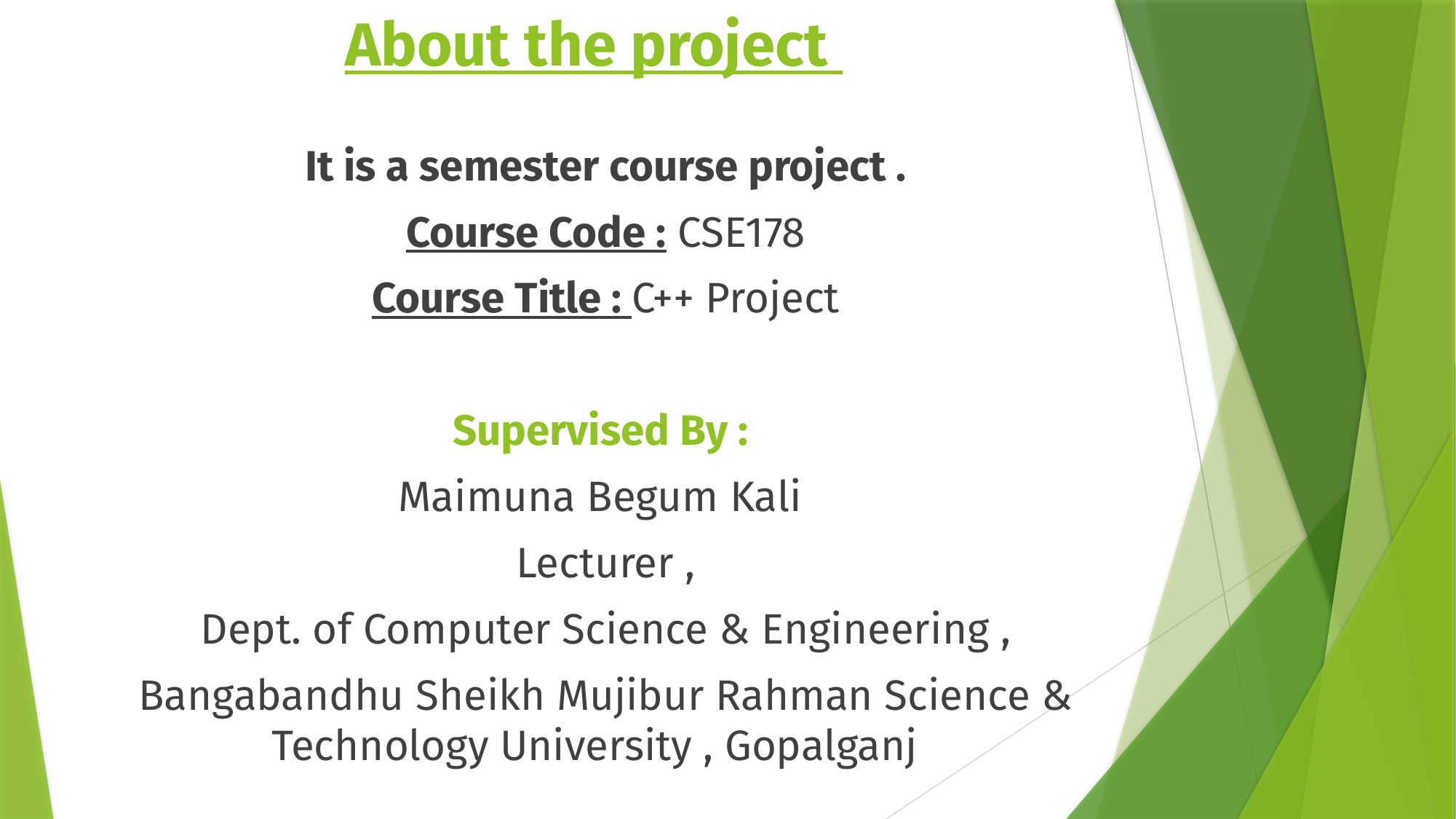

# About the project
It is a semester course project .
Course Code : CSE178
Course Title : C++ Project

Supervised By :
Maimuna Begum Kali
Lecturer ,
Dept. of Computer Science & Engineering ,
Bangabandhu Sheikh Mujibur Rahman Science & Technology University , Gopalganj